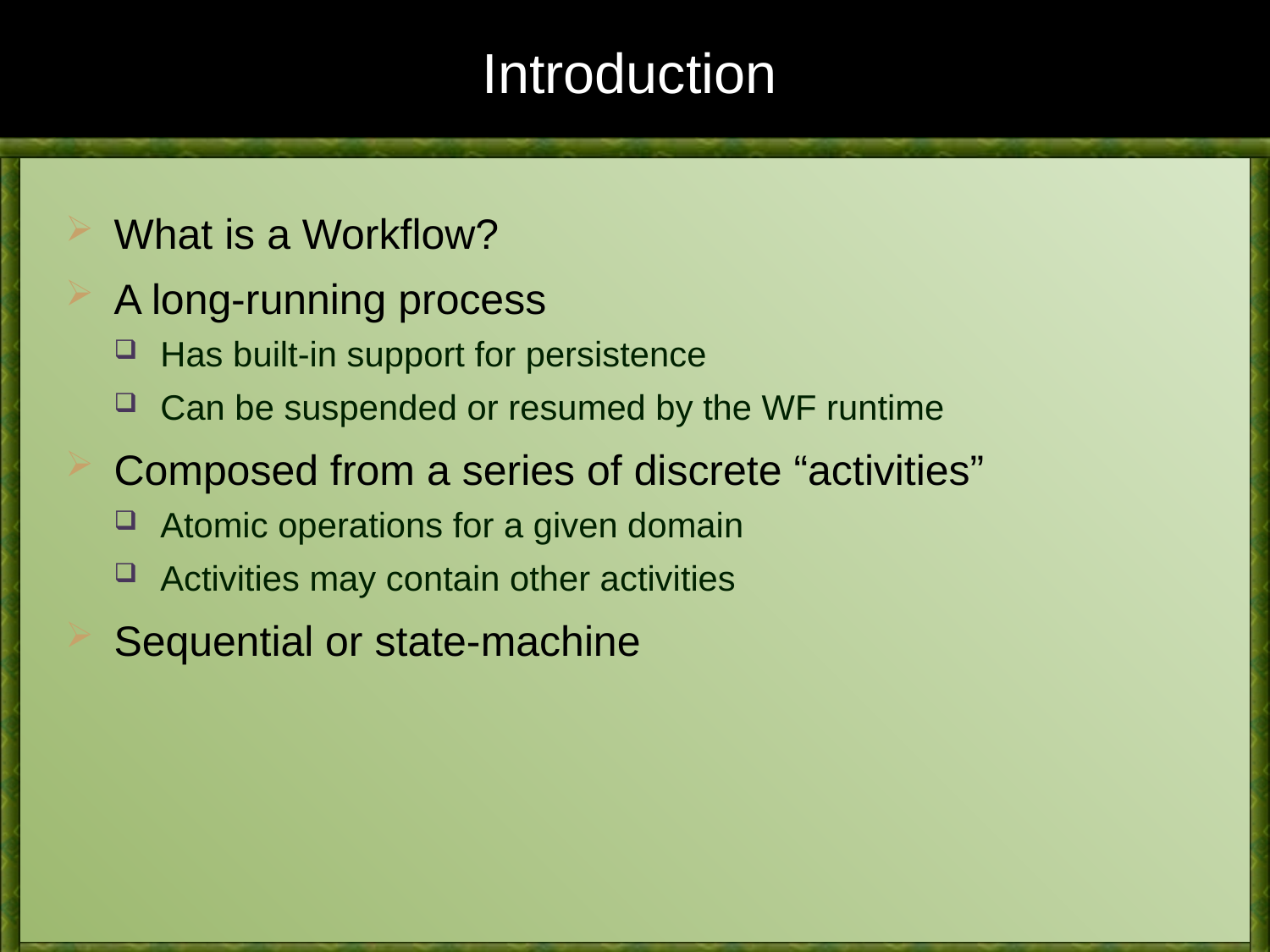

# Introduction
What is a Workflow?
A long-running process
Has built-in support for persistence
Can be suspended or resumed by the WF runtime
Composed from a series of discrete “activities”
Atomic operations for a given domain
Activities may contain other activities
Sequential or state-machine